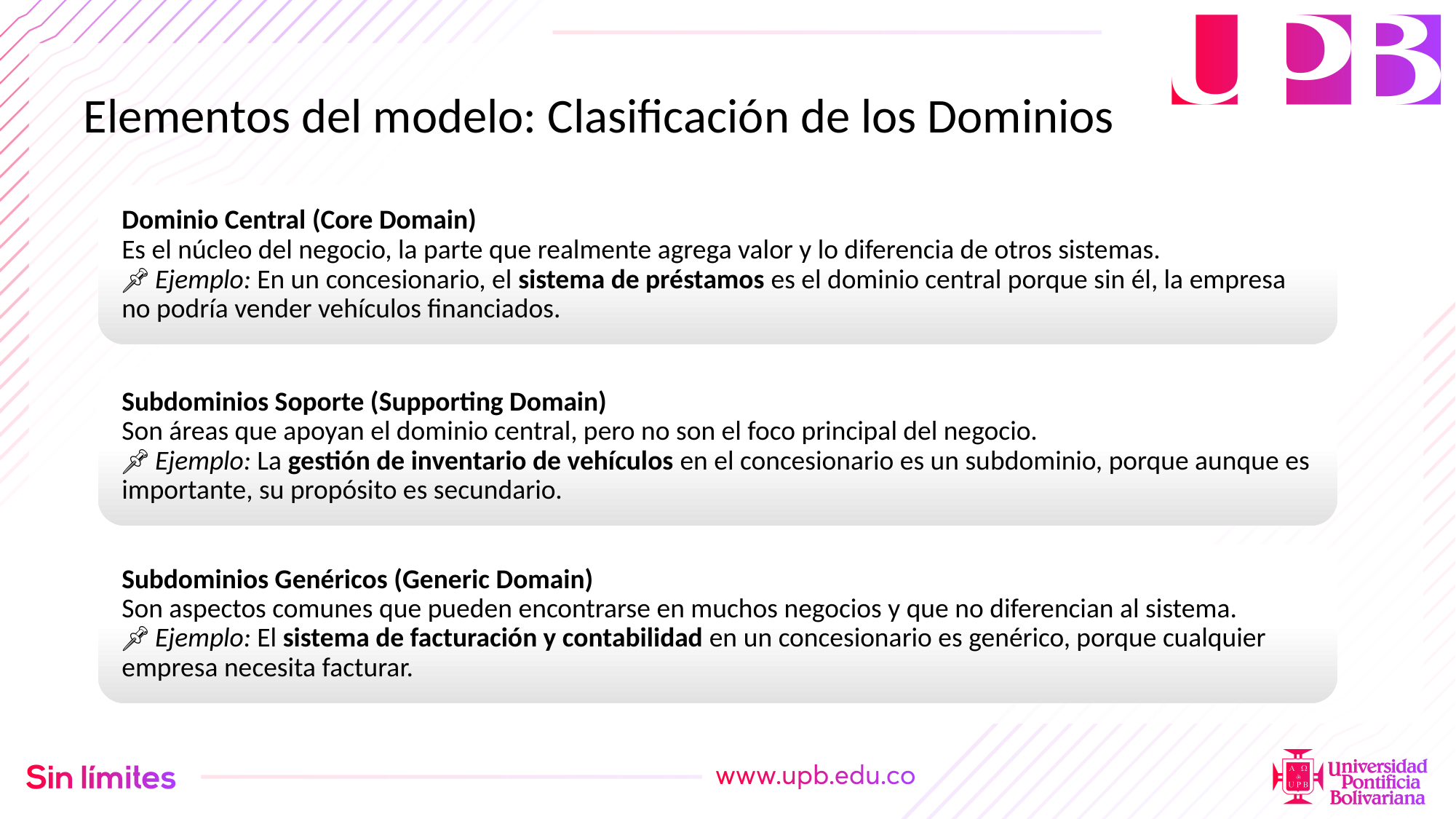

Elementos del modelo: Clasificación de los Dominios
Dominio Central (Core Domain)
Es el núcleo del negocio, la parte que realmente agrega valor y lo diferencia de otros sistemas.
📌 Ejemplo: En un concesionario, el sistema de préstamos es el dominio central porque sin él, la empresa no podría vender vehículos financiados.
Subdominios Soporte (Supporting Domain)
Son áreas que apoyan el dominio central, pero no son el foco principal del negocio.
📌 Ejemplo: La gestión de inventario de vehículos en el concesionario es un subdominio, porque aunque es importante, su propósito es secundario.
Subdominios Genéricos (Generic Domain)
Son aspectos comunes que pueden encontrarse en muchos negocios y que no diferencian al sistema.
📌 Ejemplo: El sistema de facturación y contabilidad en un concesionario es genérico, porque cualquier empresa necesita facturar.